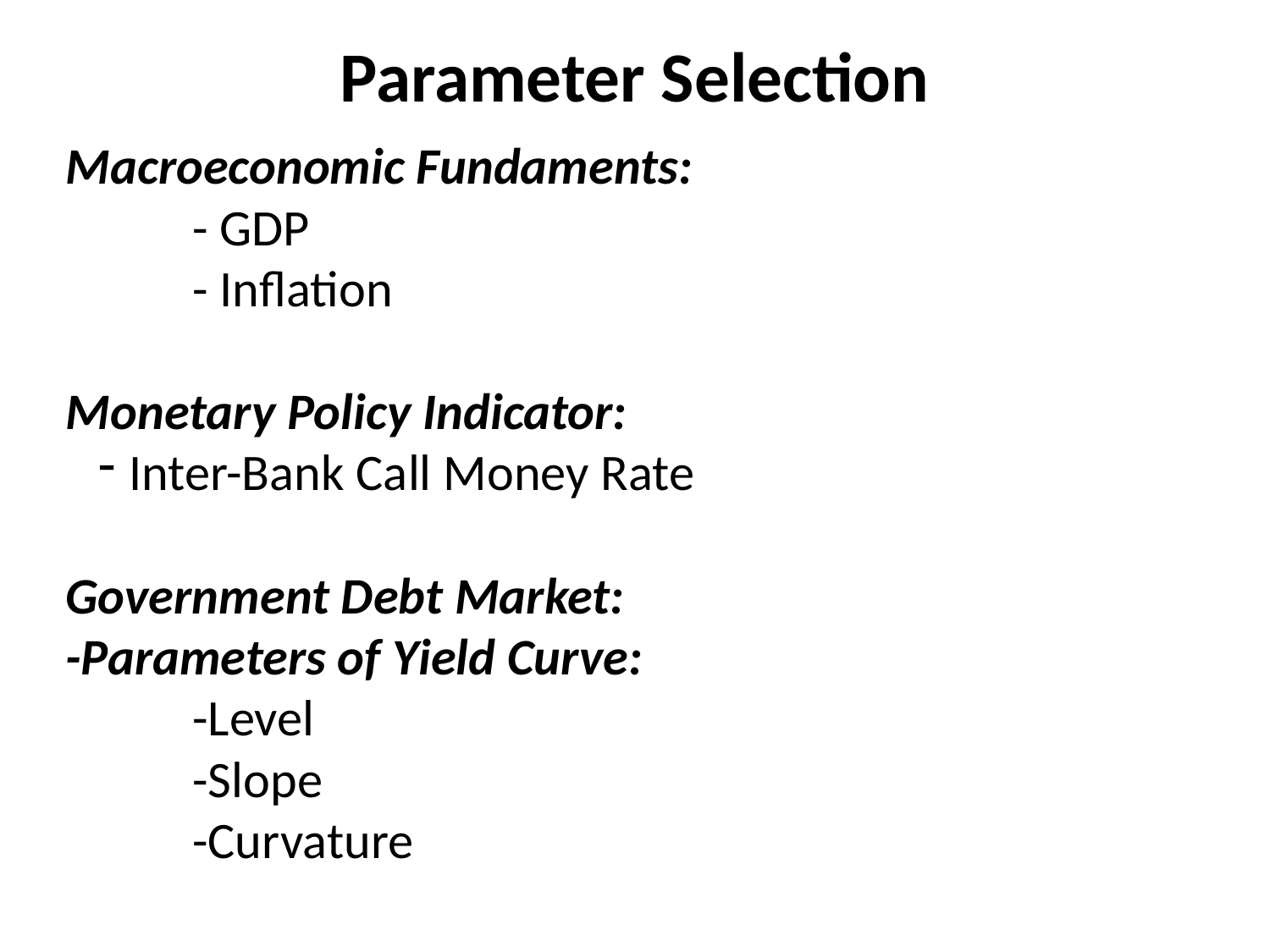

# Parameter Selection
Macroeconomic Fundaments:
 	- GDP
 	- Inflation

Monetary Policy Indicator:
Inter-Bank Call Money Rate

Government Debt Market:
-Parameters of Yield Curve:
	-Level
	-Slope
	-Curvature